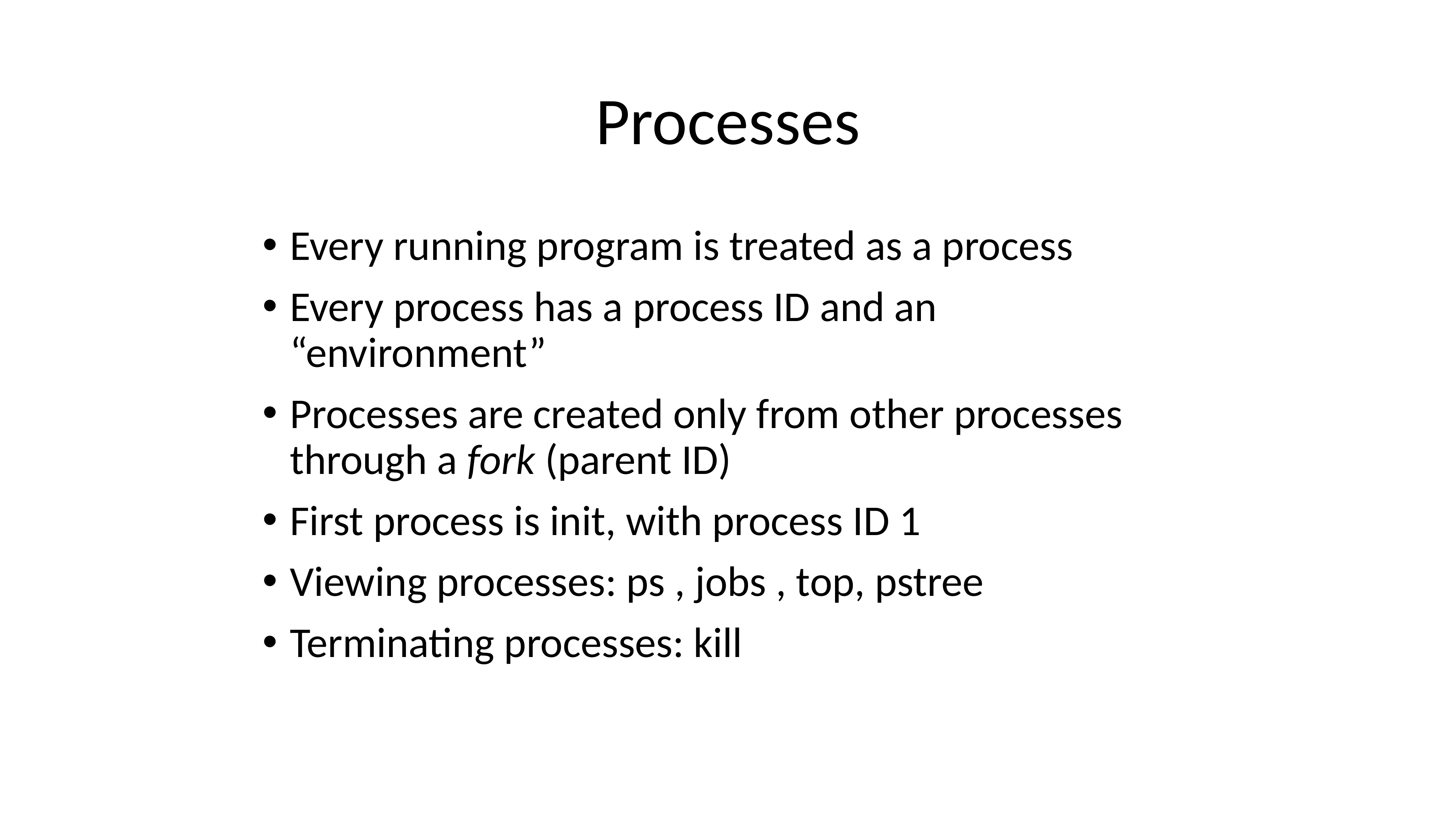

# Processes
Every running program is treated as a process
Every process has a process ID and an “environment”
Processes are created only from other processes through a fork (parent ID)
First process is init, with process ID 1
Viewing processes: ps , jobs , top, pstree
Terminating processes: kill